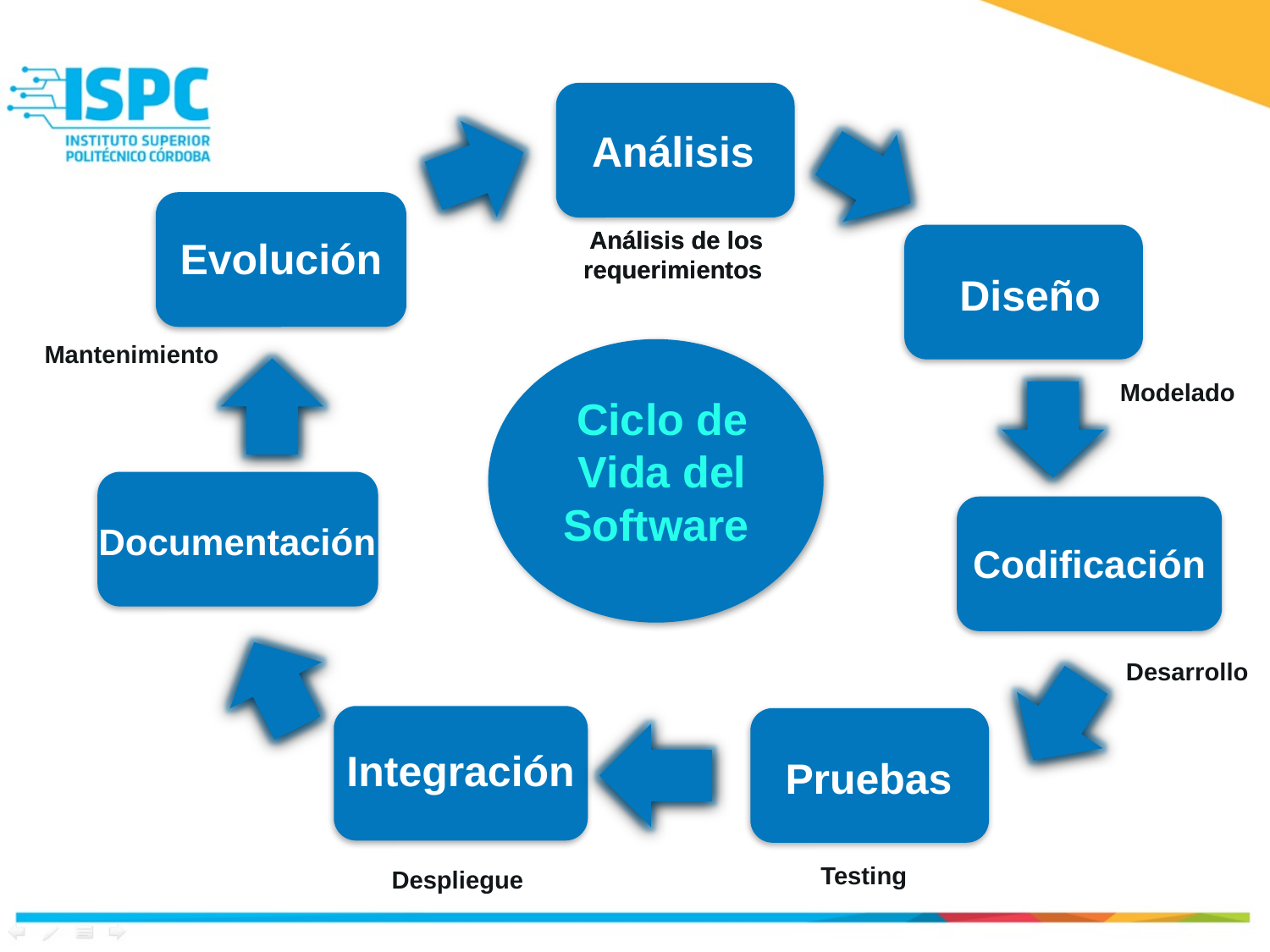

Análisis

Evolución
Análisis de los requerimientos
Análisis de los requerimientos

Diseño
Mantenimiento

Modelado
Ciclo de Vida del Software

Documentación

Codificación

Desarrollo

Integración

Pruebas
Testing
Despliegue